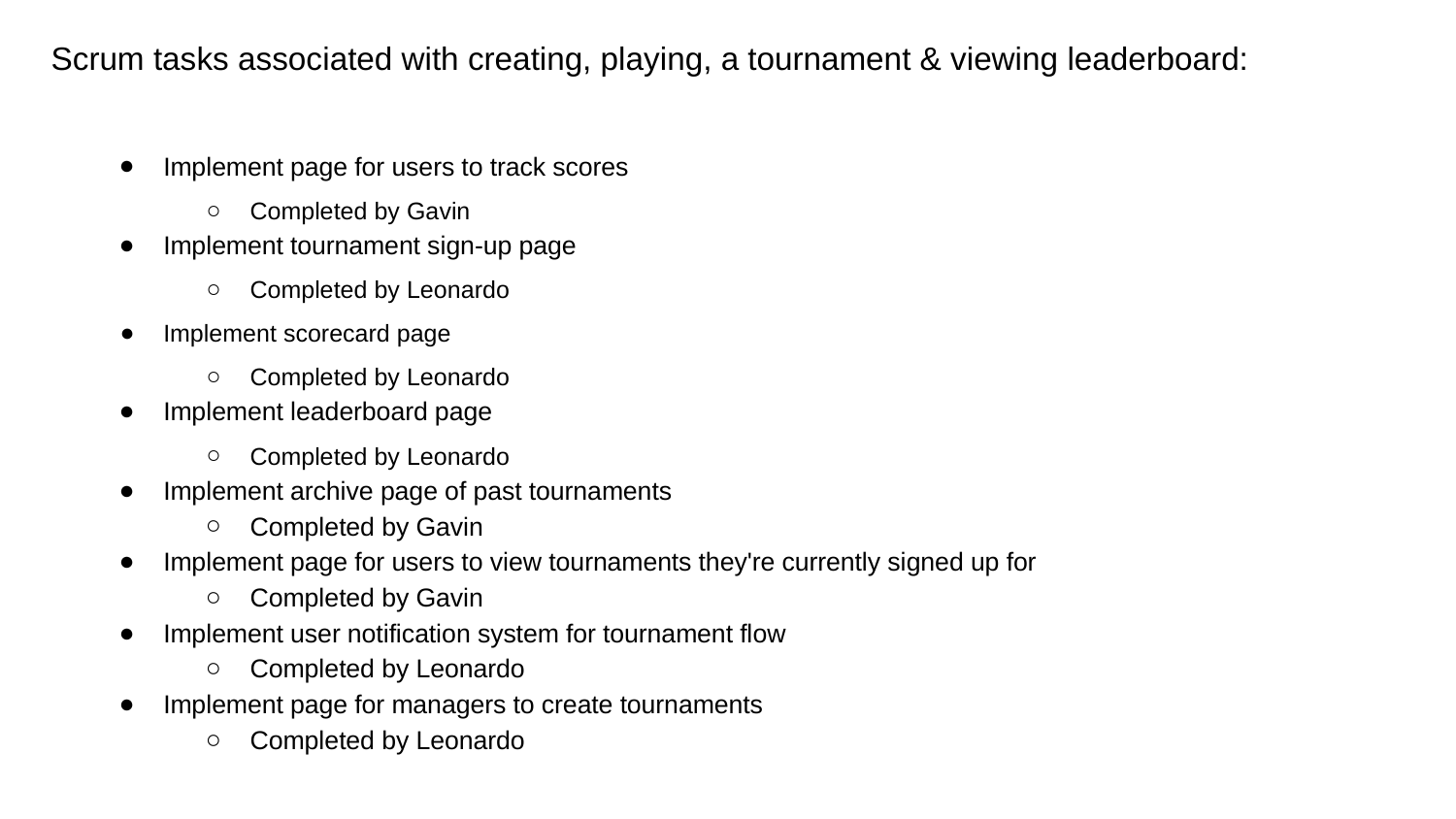

# Scrum tasks associated with creating, playing, a tournament & viewing leaderboard:
Implement page for users to track scores
Completed by Gavin
Implement tournament sign-up page
Completed by Leonardo
Implement scorecard page
Completed by Leonardo
Implement leaderboard page
Completed by Leonardo
Implement archive page of past tournaments
Completed by Gavin
Implement page for users to view tournaments they're currently signed up for
Completed by Gavin
Implement user notification system for tournament flow
Completed by Leonardo
Implement page for managers to create tournaments
Completed by Leonardo